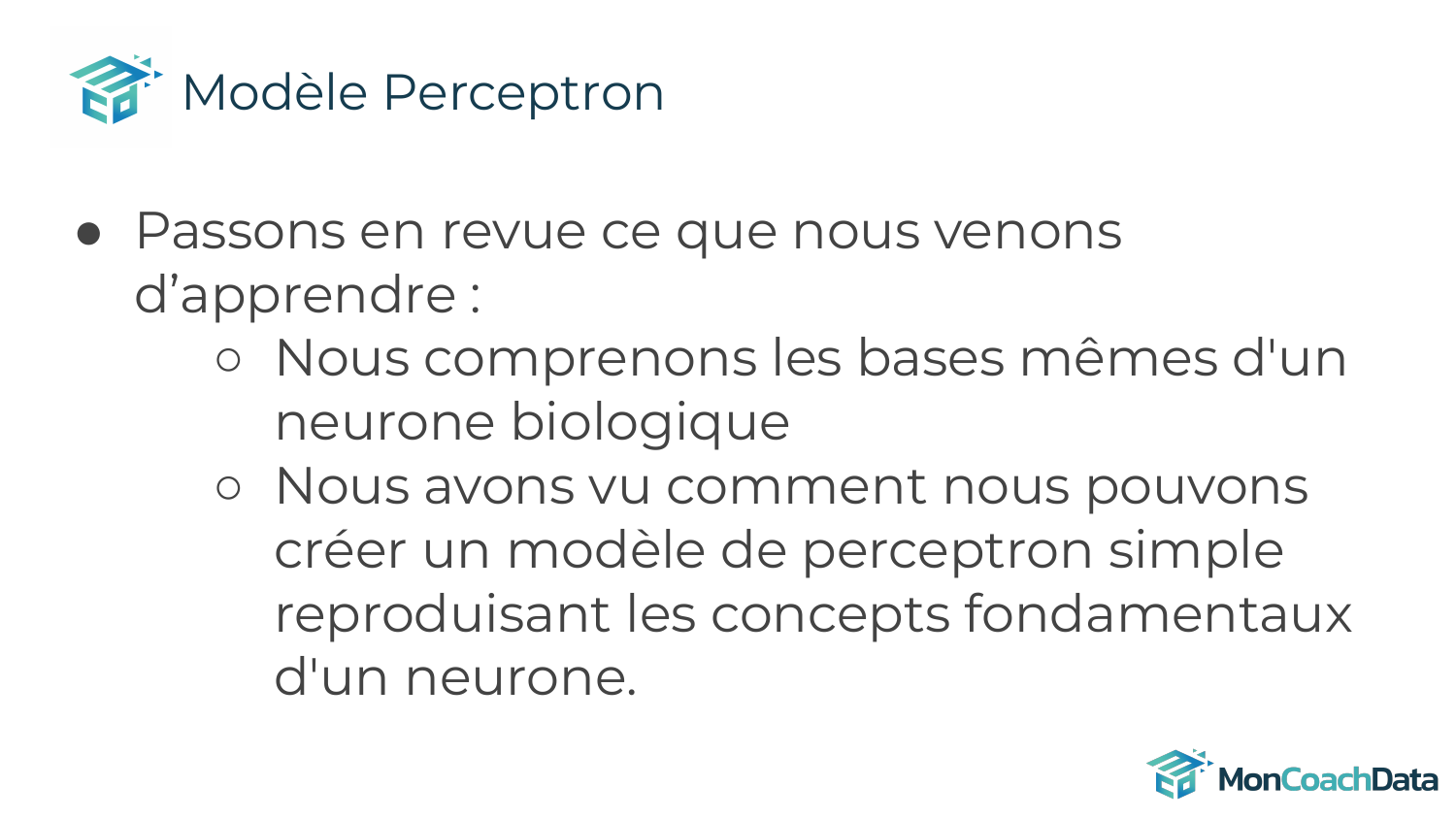

# Modèle Perceptron
Passons en revue ce que nous venons d’apprendre :
Nous comprenons les bases mêmes d'un neurone biologique
Nous avons vu comment nous pouvons créer un modèle de perceptron simple reproduisant les concepts fondamentaux d'un neurone.